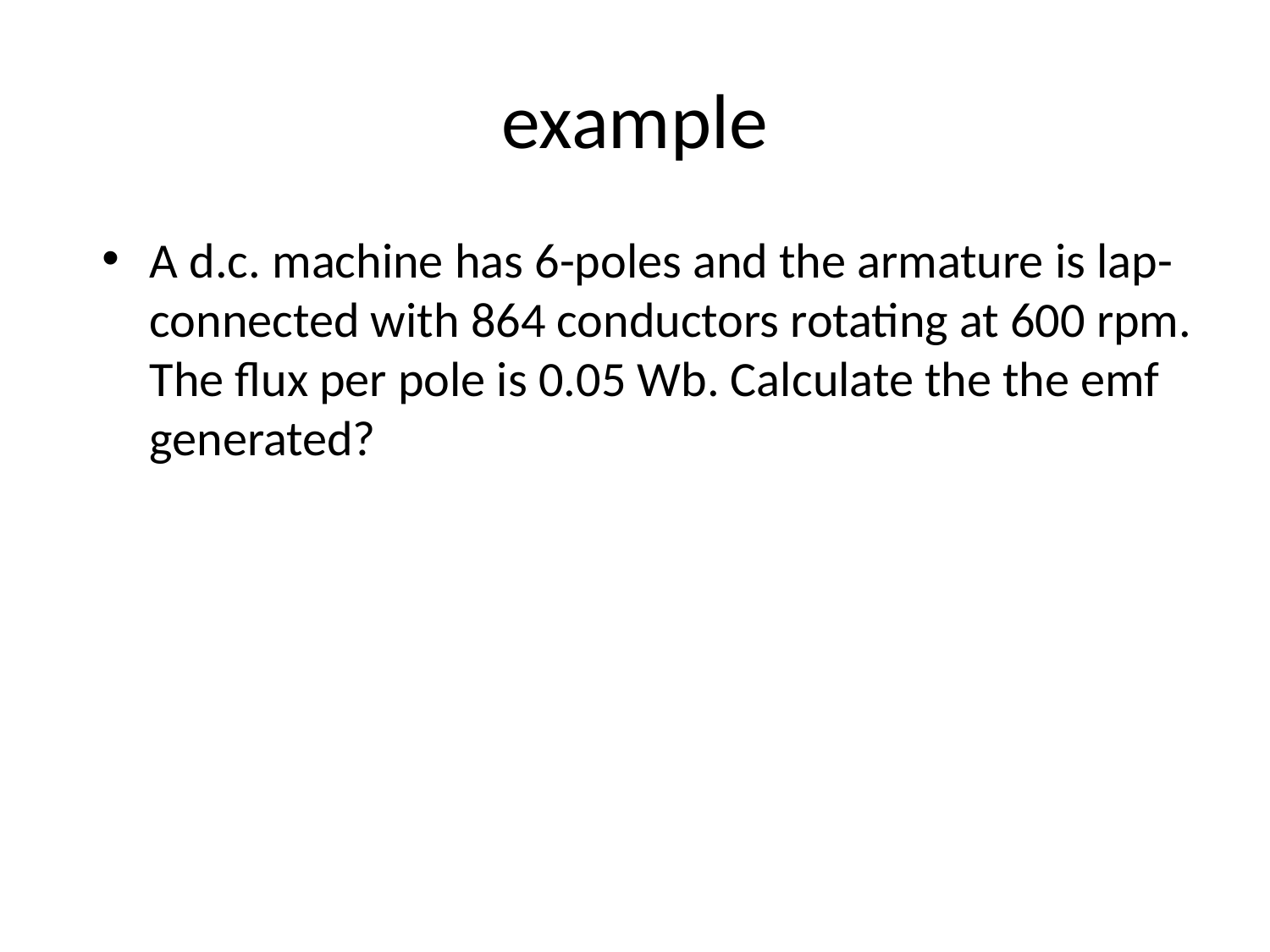

# example
A d.c. machine has 6-poles and the armature is lap-connected with 864 conductors rotating at 600 rpm. The flux per pole is 0.05 Wb. Calculate the the emf generated?